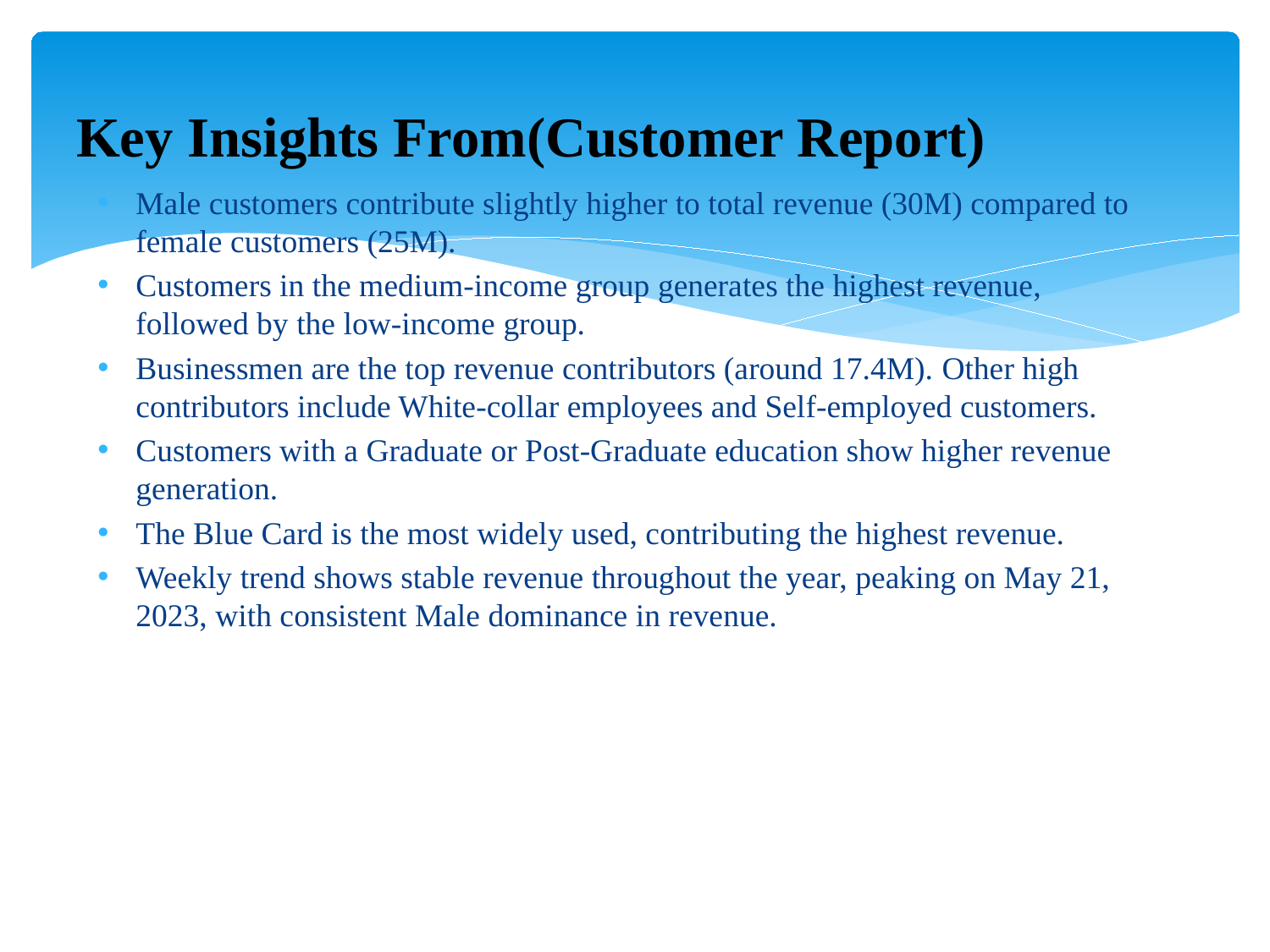

# Key Insights From(Customer Report)
Male customers contribute slightly higher to total revenue (30M) compared to female customers (25M).
Customers in the medium-income group generates the highest revenue, followed by the low-income group.
Businessmen are the top revenue contributors (around 17.4M). Other high contributors include White-collar employees and Self-employed customers.
Customers with a Graduate or Post-Graduate education show higher revenue generation.
The Blue Card is the most widely used, contributing the highest revenue.
Weekly trend shows stable revenue throughout the year, peaking on May 21, 2023, with consistent Male dominance in revenue.